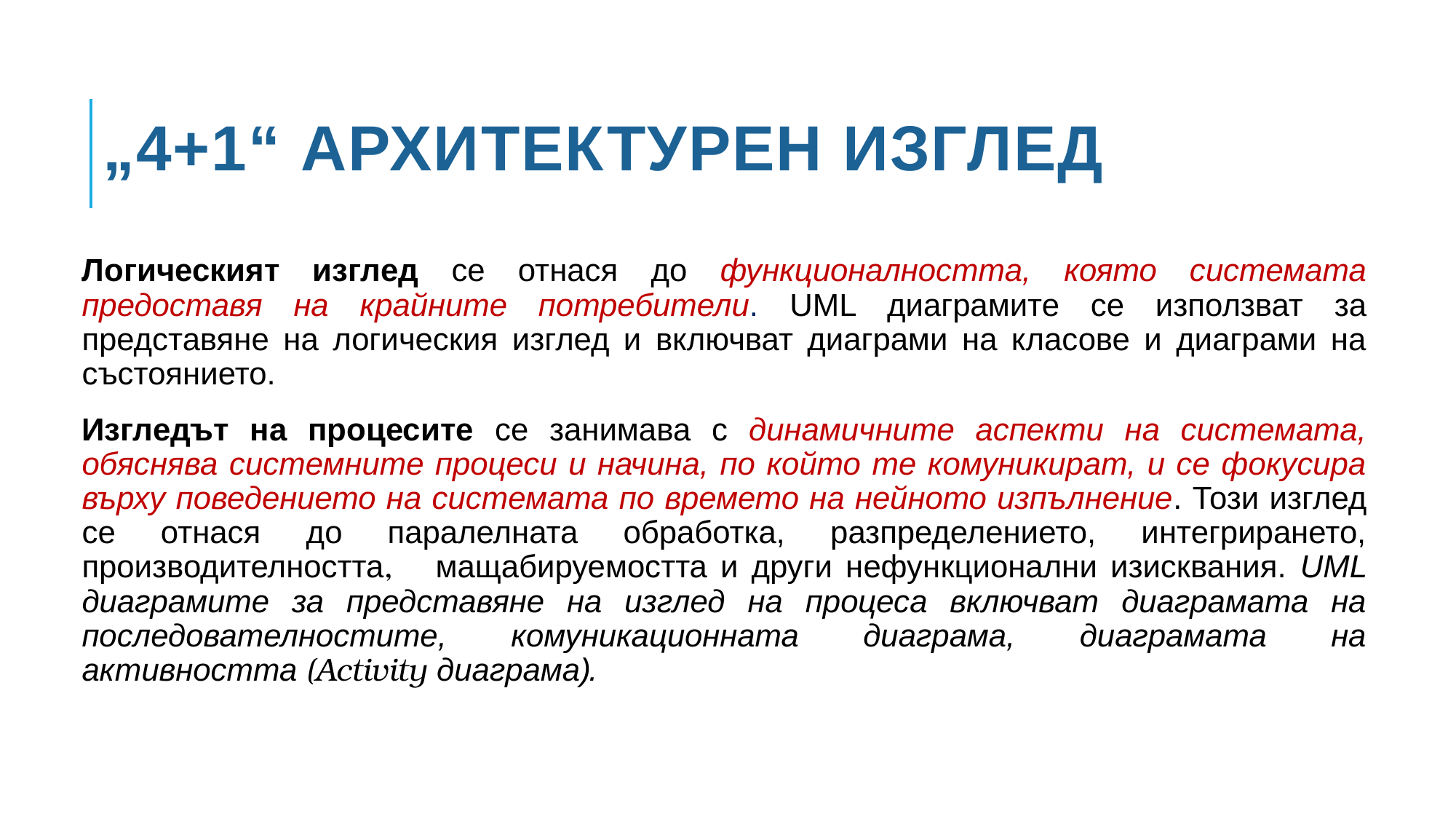

# „4+1“ АРХИТЕКТУРЕН ИЗГЛЕД
Логическият изглед се отнася до функционалността, която системата предоставя на крайните потребители. UML диаграмите се използват за представяне на логическия изглед и включват диаграми на класове и диаграми на състоянието.
Изгледът на процесите се занимава с динамичните аспекти на системата, обяснява системните процеси и начина, по който те комуникират, и се фокусира върху поведението на системата по времето на нейното изпълнение. Този изглед се отнася до паралелната обработка, разпределението, интегрирането, производителността,	  мащабируемостта и други нефункционални изисквания. UML диаграмите за представяне на изглед на процеса включват диаграмата на последователностите, комуникационната диаграма, диаграмата на активността (Activity диаграма).